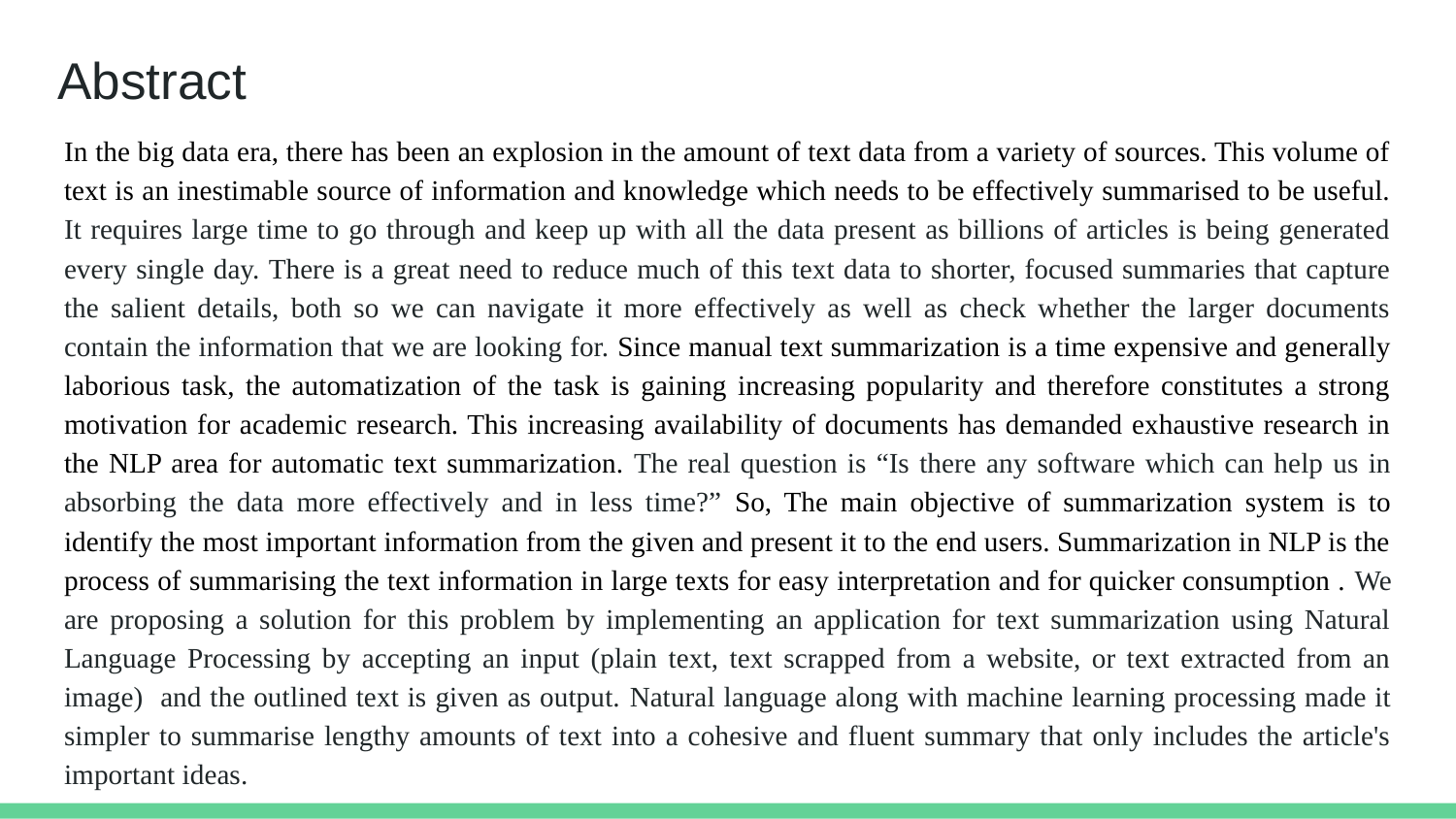

# Abstract
In the big data era, there has been an explosion in the amount of text data from a variety of sources. This volume of text is an inestimable source of information and knowledge which needs to be effectively summarised to be useful. It requires large time to go through and keep up with all the data present as billions of articles is being generated every single day. There is a great need to reduce much of this text data to shorter, focused summaries that capture the salient details, both so we can navigate it more effectively as well as check whether the larger documents contain the information that we are looking for. Since manual text summarization is a time expensive and generally laborious task, the automatization of the task is gaining increasing popularity and therefore constitutes a strong motivation for academic research. This increasing availability of documents has demanded exhaustive research in the NLP area for automatic text summarization. The real question is “Is there any software which can help us in absorbing the data more effectively and in less time?” So, The main objective of summarization system is to identify the most important information from the given and present it to the end users. Summarization in NLP is the process of summarising the text information in large texts for easy interpretation and for quicker consumption . We are proposing a solution for this problem by implementing an application for text summarization using Natural Language Processing by accepting an input (plain text, text scrapped from a website, or text extracted from an image)  and the outlined text is given as output. Natural language along with machine learning processing made it simpler to summarise lengthy amounts of text into a cohesive and fluent summary that only includes the article's important ideas.